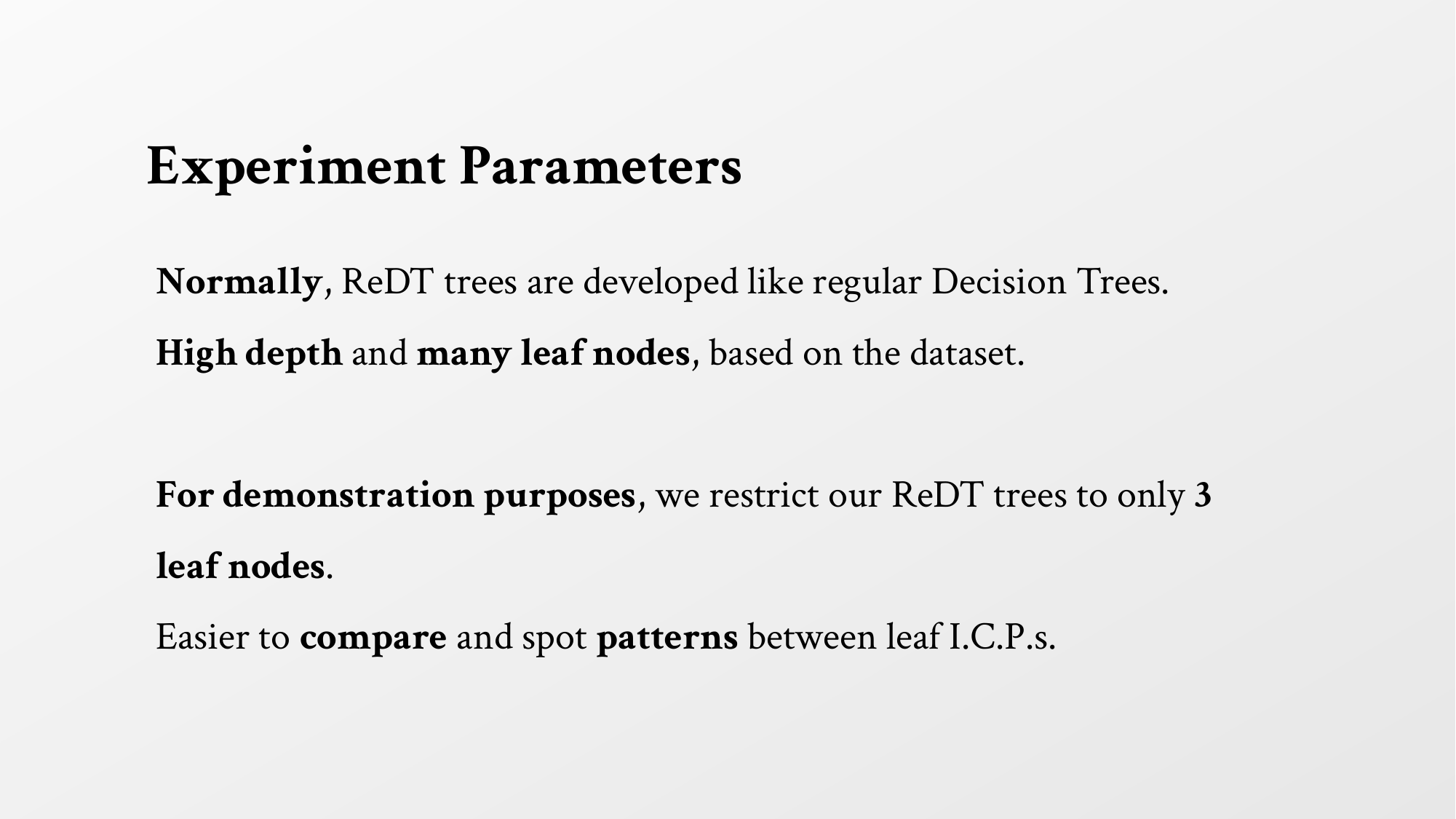

# Experiment Parameters
Normally, ReDT trees are developed like regular Decision Trees.
High depth and many leaf nodes, based on the dataset.

For demonstration purposes, we restrict our ReDT trees to only 3 leaf nodes.
Easier to compare and spot patterns between leaf I.C.P.s.